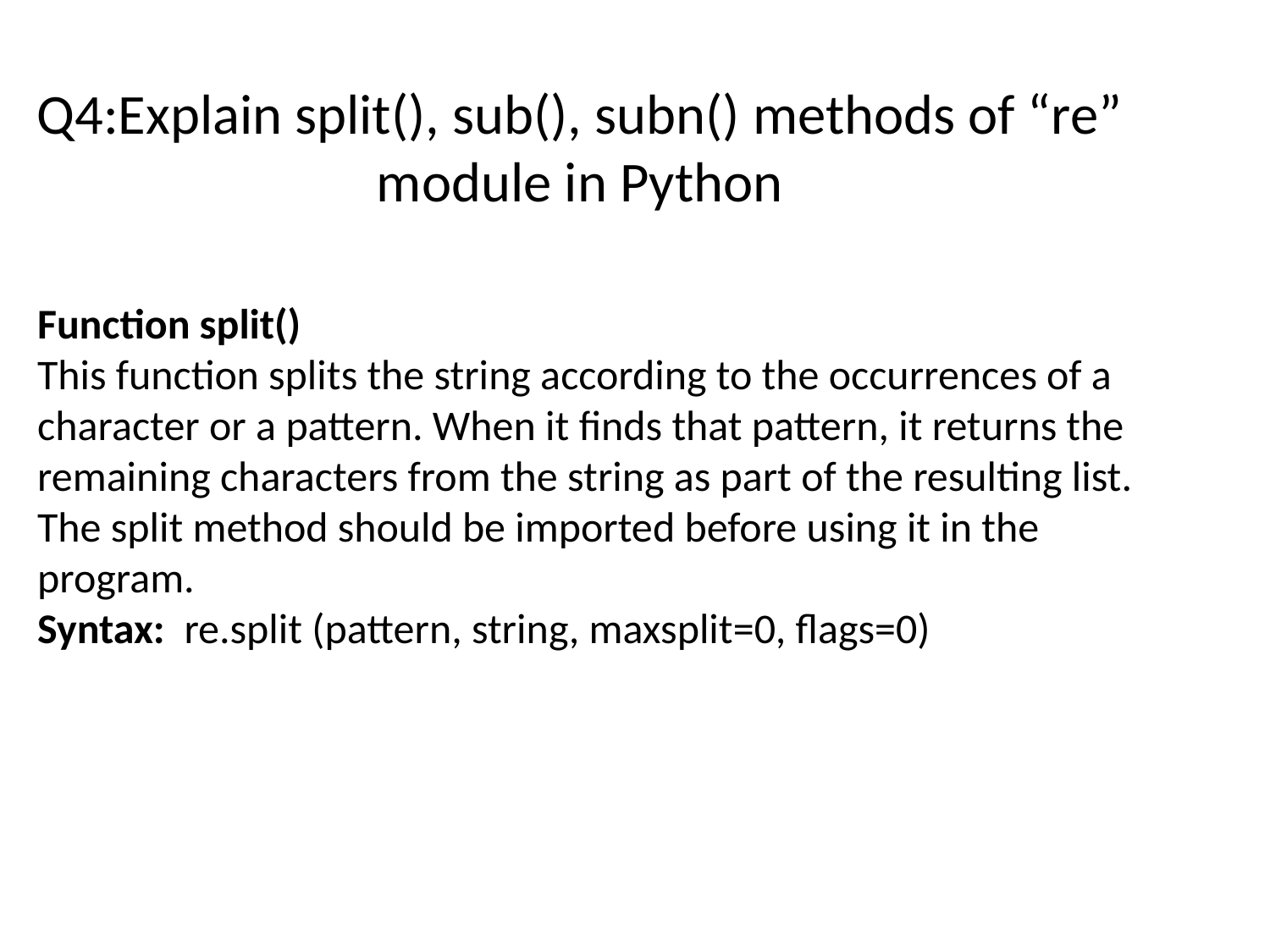

# Q4:Explain split(), sub(), subn() methods of “re” module in Python
Function split()
This function splits the string according to the occurrences of a character or a pattern. When it finds that pattern, it returns the remaining characters from the string as part of the resulting list.  The split method should be imported before using it in the program.
Syntax:  re.split (pattern, string, maxsplit=0, flags=0)